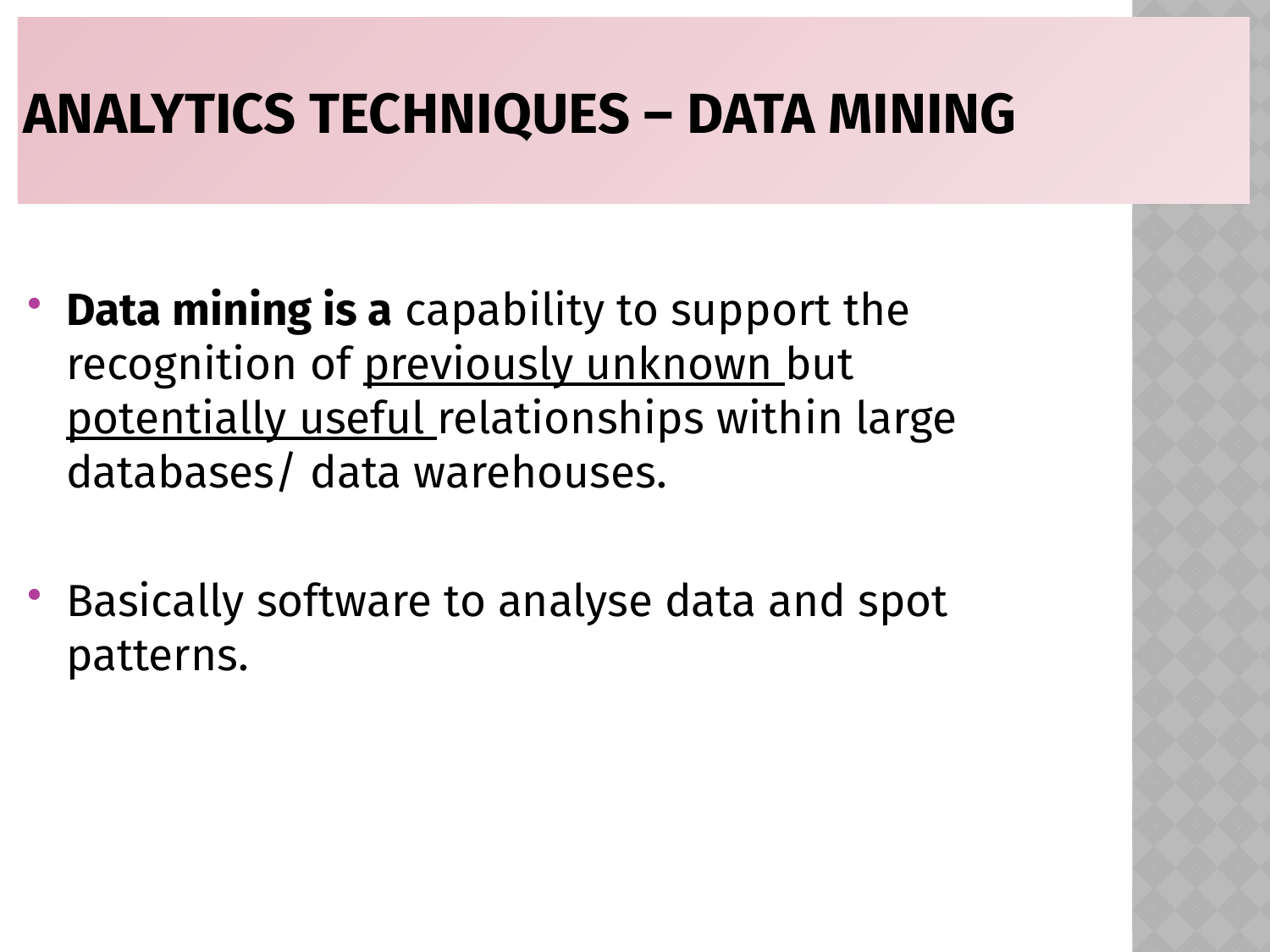

# Analytics techniques – data mining
Data mining is a capability to support the recognition of previously unknown but potentially useful relationships within large databases/ data warehouses.

Basically software to analyse data and spot patterns.